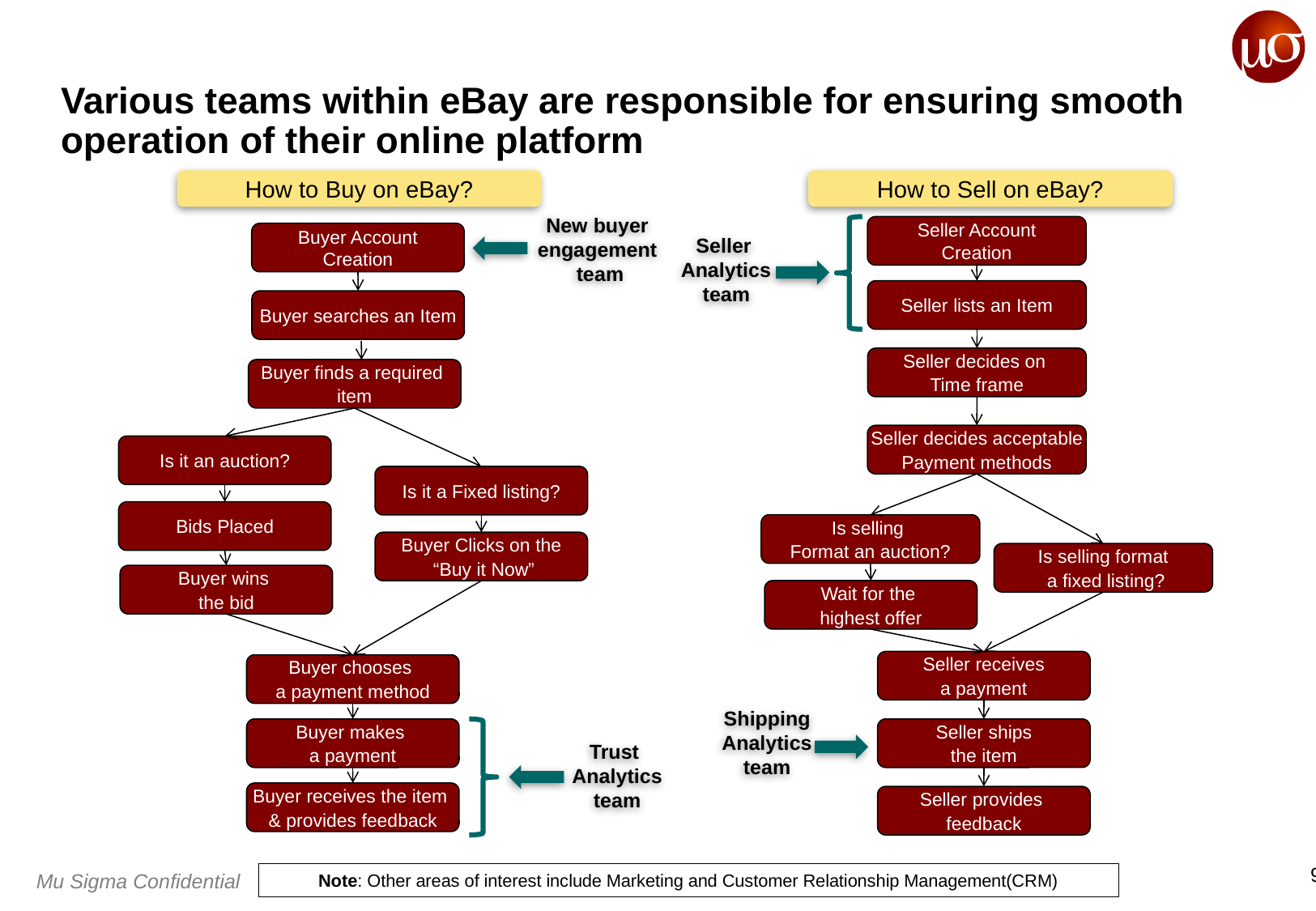

# Various teams within eBay are responsible for ensuring smooth operation of their online platform
How to Buy on eBay?
How to Sell on eBay?

Seller Account
Creation
New buyer
engagement
team

Buyer Account
Creation
Seller
 Analytics
 team

Seller lists an Item
Buyer searches an Item
Seller decides on
Time frame
Buyer finds a required
item
Seller decides acceptable
Payment methods
Is it an auction?
Is it a Fixed listing?
Bids Placed
Is selling
Format an auction?
Buyer Clicks on the
 “Buy it Now”
Is selling format
 a fixed listing?
Buyer wins
the bid
Wait for the
highest offer
Seller receives
a payment
Buyer chooses
a payment method
Buyer makes
a payment

Seller ships
the item
Shipping
Analytics
team

Trust
Analytics
team

Buyer receives the item
& provides feedback
Seller provides
feedback
Note: Other areas of interest include Marketing and Customer Relationship Management(CRM)